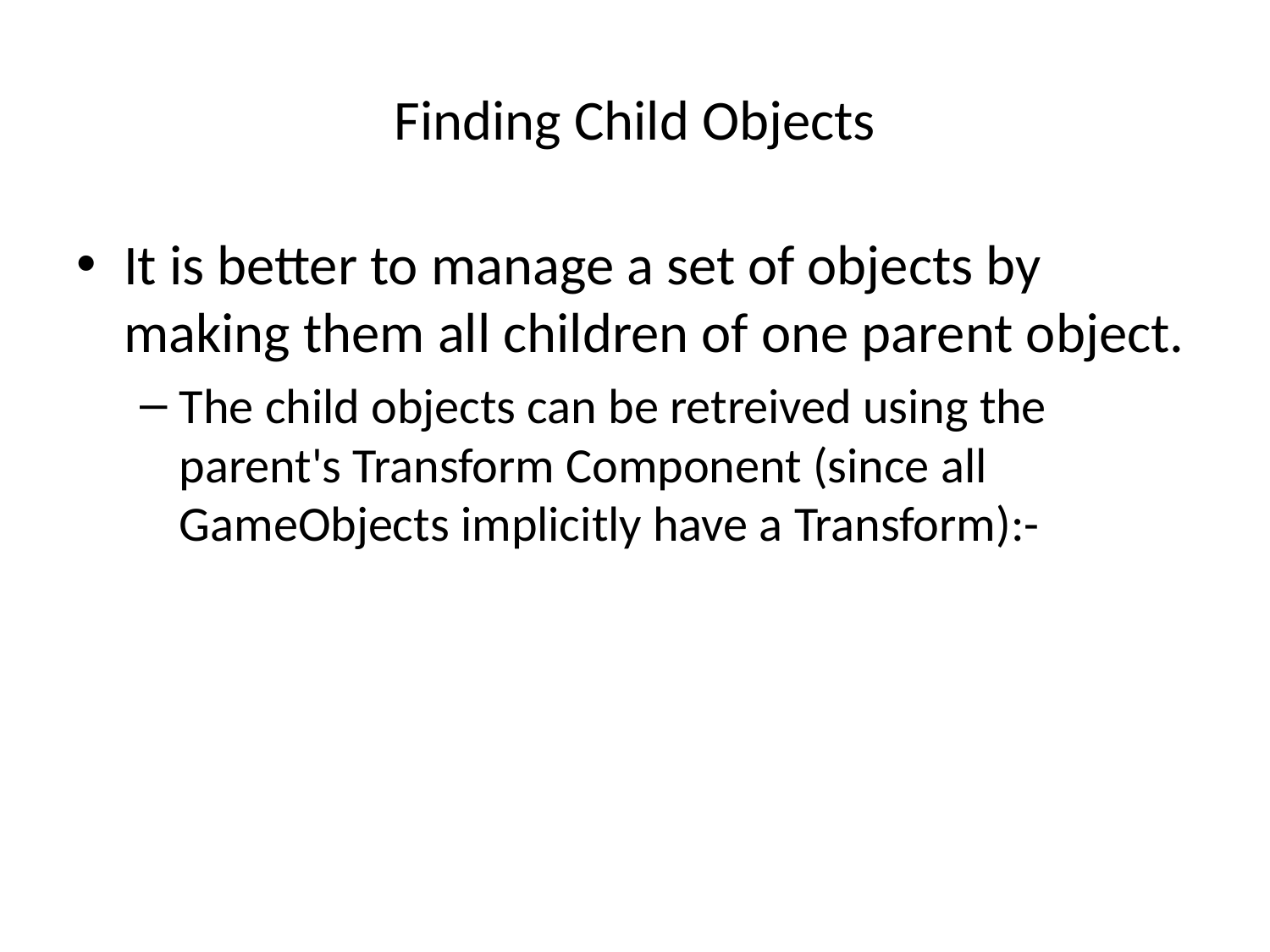

# Finding Child Objects
It is better to manage a set of objects by making them all children of one parent object.
The child objects can be retreived using the parent's Transform Component (since all GameObjects implicitly have a Transform):-